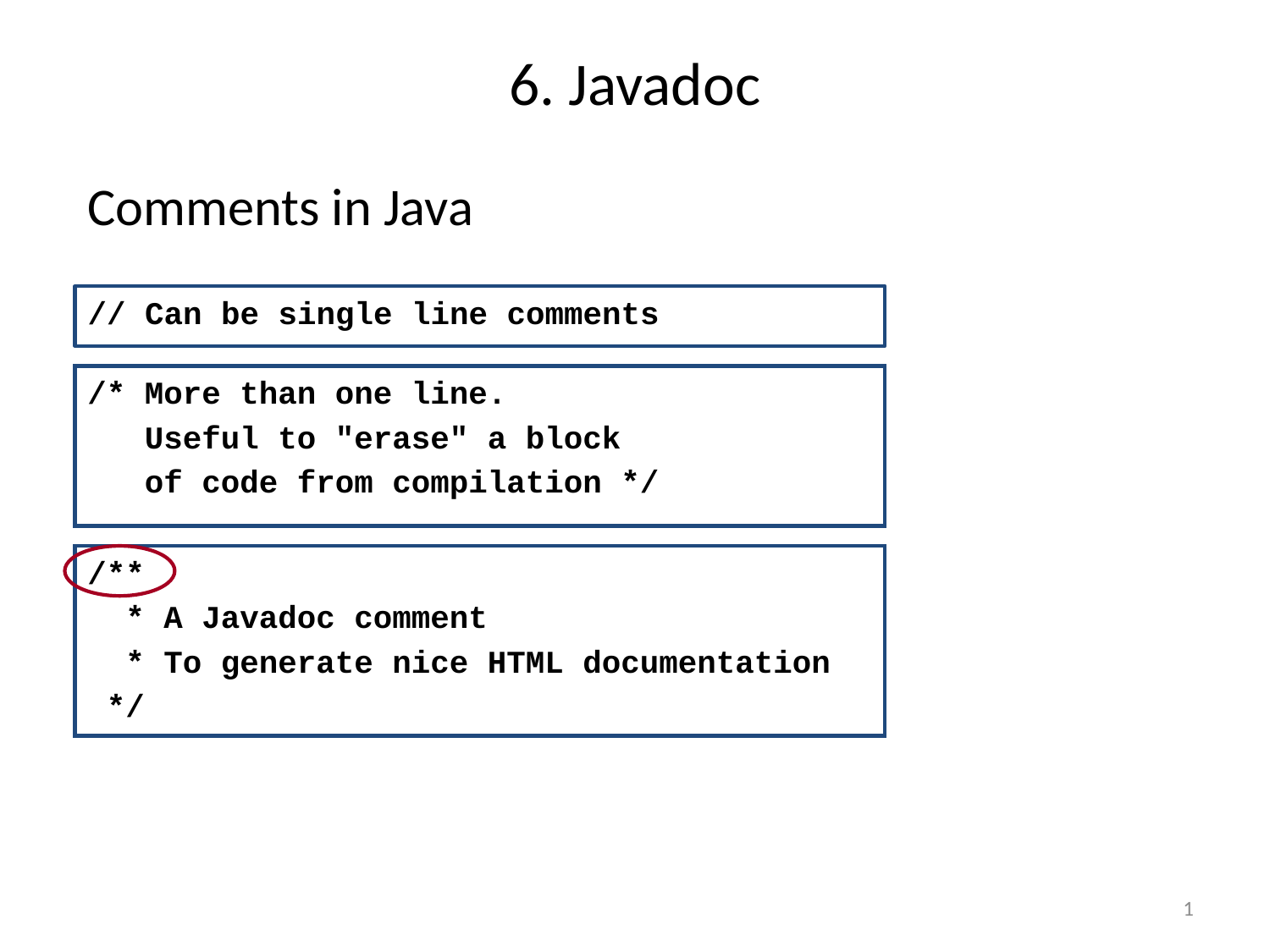

# 6. Javadoc
Comments in Java
// Can be single line comments

/* More than one line.
   Useful to "erase" a block
   of code from compilation */

/**
  * A Javadoc comment
  * To generate nice HTML documentation
 */

1